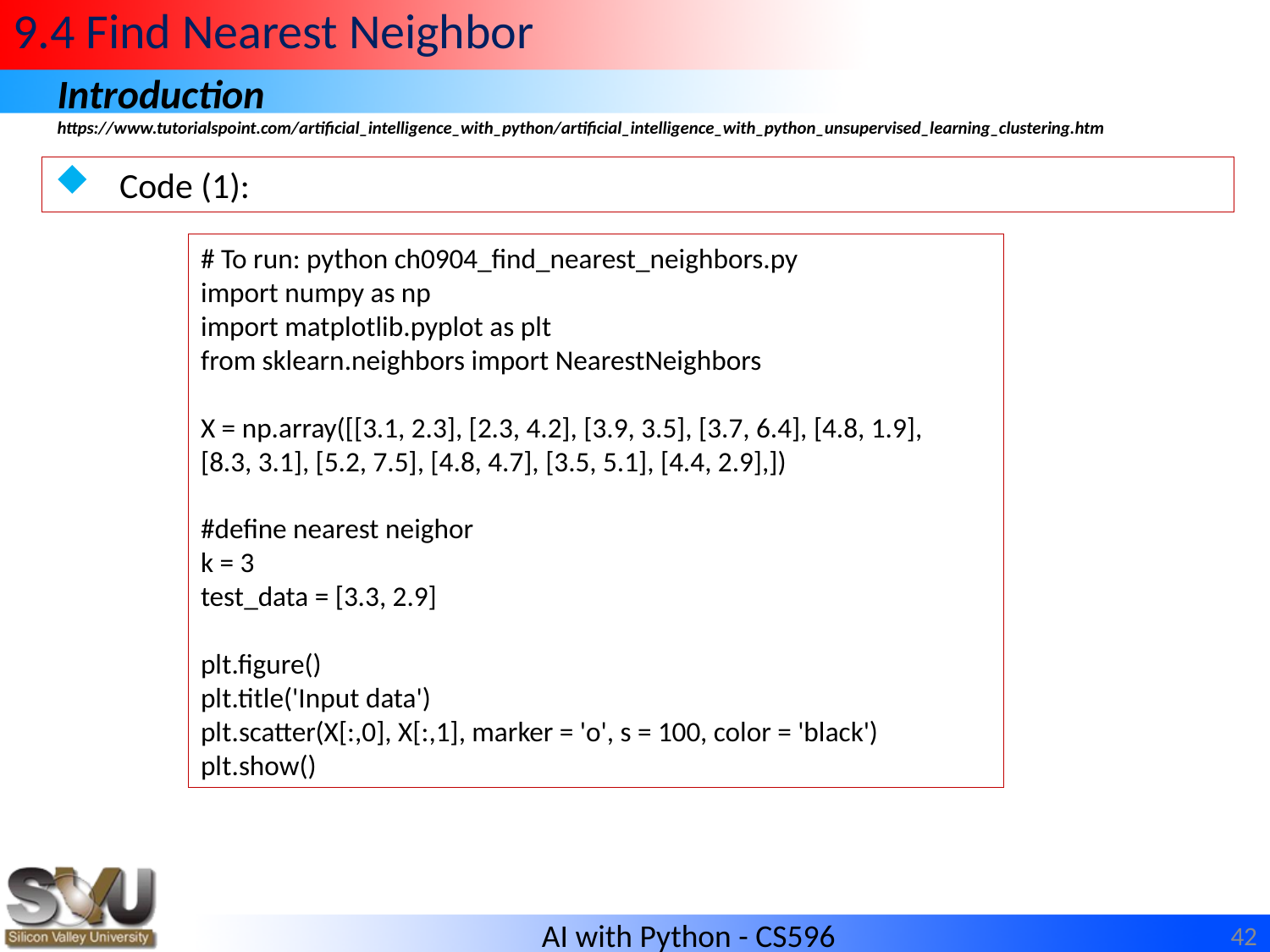

# 9.4 Find Nearest Neighbor
Introduction
https://www.tutorialspoint.com/artificial_intelligence_with_python/artificial_intelligence_with_python_unsupervised_learning_clustering.htm
Code (1):
# To run: python ch0904_find_nearest_neighbors.py
import numpy as np
import matplotlib.pyplot as plt
from sklearn.neighbors import NearestNeighbors
X = np.array([[3.1, 2.3], [2.3, 4.2], [3.9, 3.5], [3.7, 6.4], [4.8, 1.9],
[8.3, 3.1], [5.2, 7.5], [4.8, 4.7], [3.5, 5.1], [4.4, 2.9],])
#define nearest neighor
k = 3
test_data = [3.3, 2.9]
plt.figure()
plt.title('Input data')
plt.scatter(X[:,0], X[:,1], marker = 'o', s = 100, color = 'black')
plt.show()
42
AI with Python - CS596